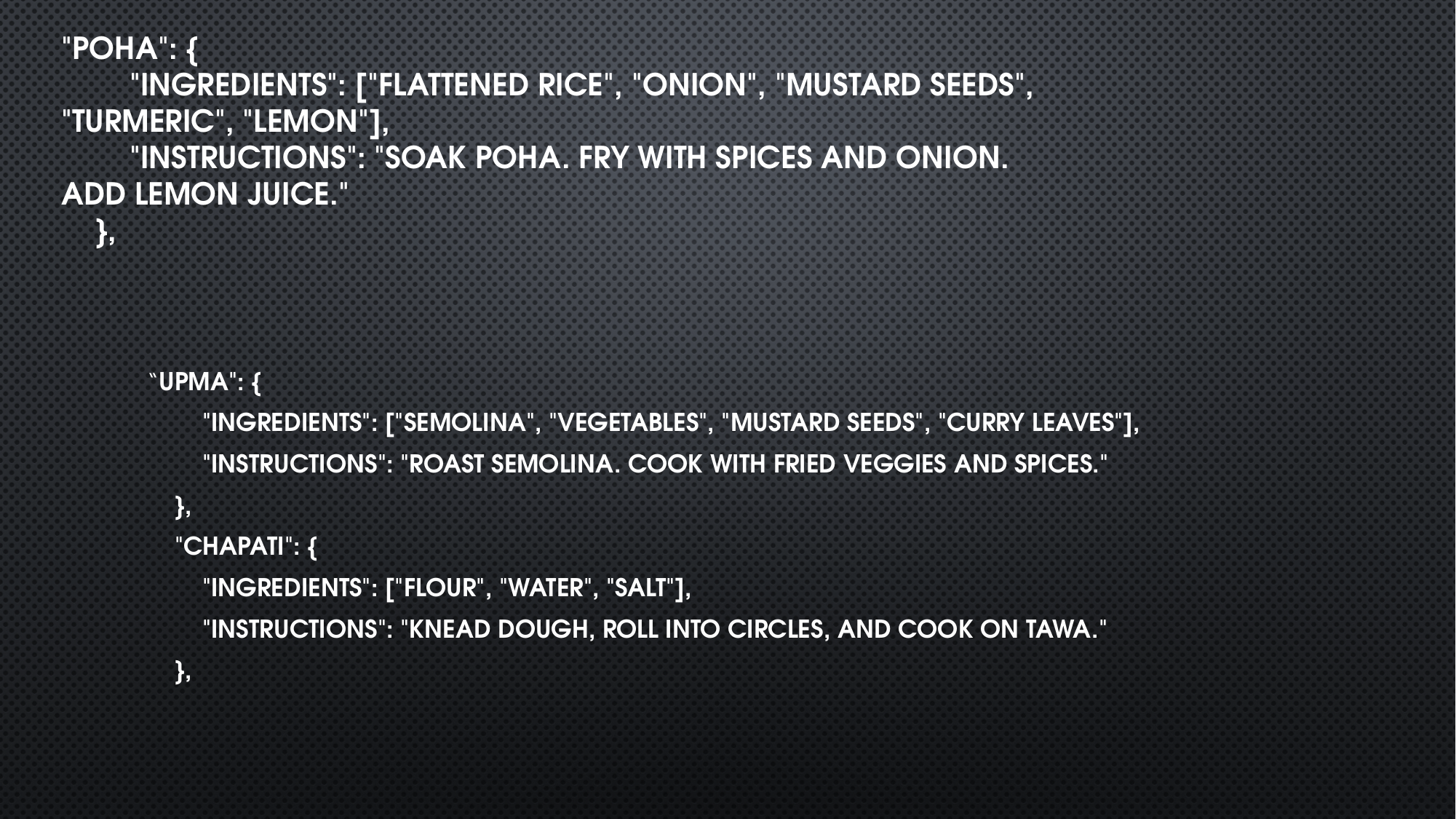

# "poha": { "ingredients": ["flattened rice", "onion", "mustard seeds", "turmeric", "lemon"], "instructions": "Soak poha. Fry with spices and onion. Add lemon juice." },

“upma": {
        "ingredients": ["semolina", "vegetables", "mustard seeds", "curry leaves"],
        "instructions": "Roast semolina. Cook with fried veggies and spices."
    },
    "chapati": {
        "ingredients": ["flour", "water", "salt"],
        "instructions": "Knead dough, roll into circles, and cook on tawa."
    },